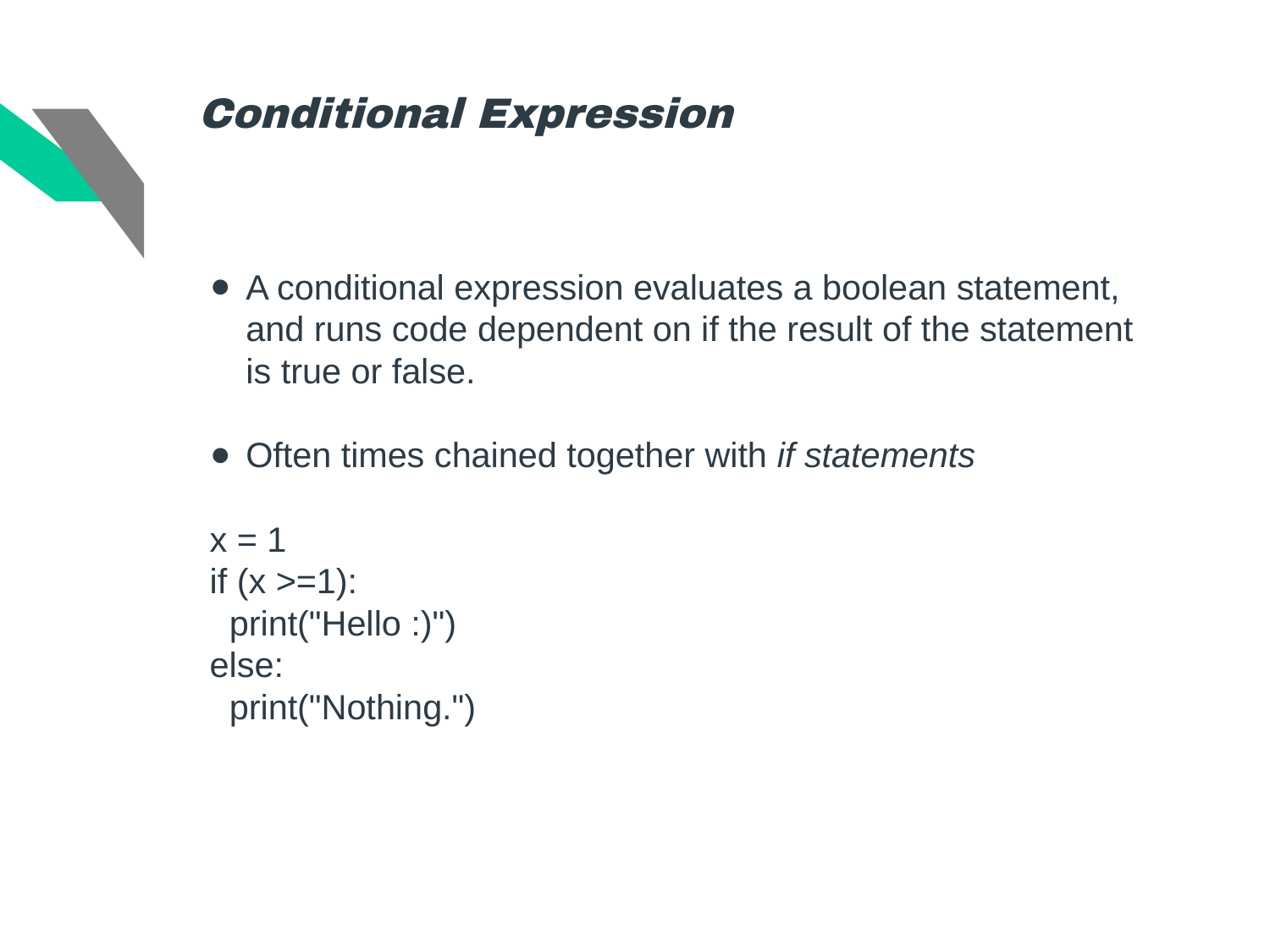

# Conditional Expression
A conditional expression evaluates a boolean statement, and runs code dependent on if the result of the statement is true or false.

Often times chained together with if statements

x = 1
if (x >=1):
  print("Hello :)")
else:
  print("Nothing.")